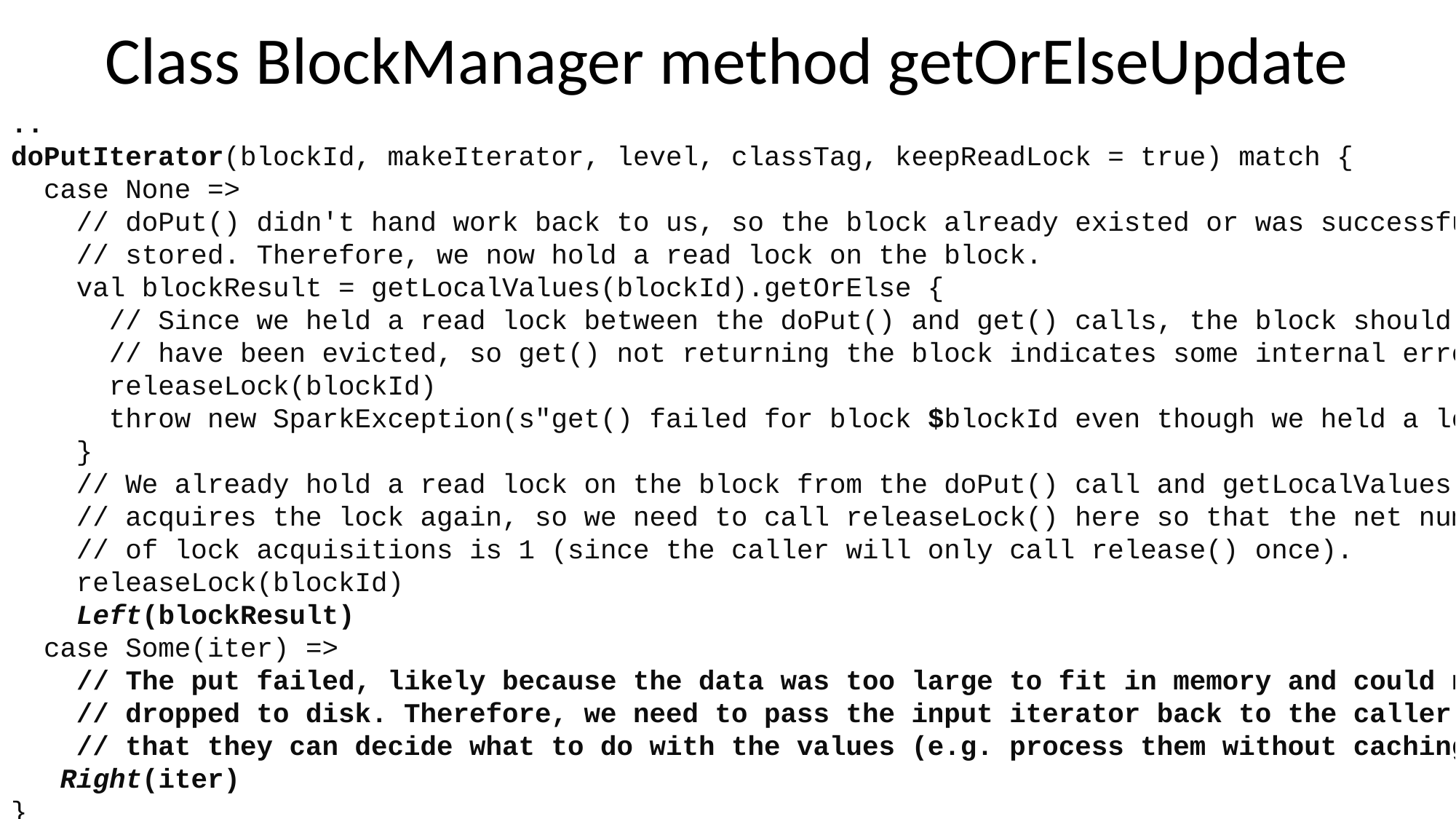

# Class BlockManager method getOrElseUpdate
..
doPutIterator(blockId, makeIterator, level, classTag, keepReadLock = true) match {
  case None =>
    // doPut() didn't hand work back to us, so the block already existed or was successfully
    // stored. Therefore, we now hold a read lock on the block.
    val blockResult = getLocalValues(blockId).getOrElse {
      // Since we held a read lock between the doPut() and get() calls, the block should not
      // have been evicted, so get() not returning the block indicates some internal error.
      releaseLock(blockId)
      throw new SparkException(s"get() failed for block $blockId even though we held a lock")
    }
    // We already hold a read lock on the block from the doPut() call and getLocalValues()
    // acquires the lock again, so we need to call releaseLock() here so that the net number
    // of lock acquisitions is 1 (since the caller will only call release() once).
    releaseLock(blockId)
    Left(blockResult)
  case Some(iter) =>
    // The put failed, likely because the data was too large to fit in memory and could not be
    // dropped to disk. Therefore, we need to pass the input iterator back to the caller so
    // that they can decide what to do with the values (e.g. process them without caching).
   Right(iter)
}